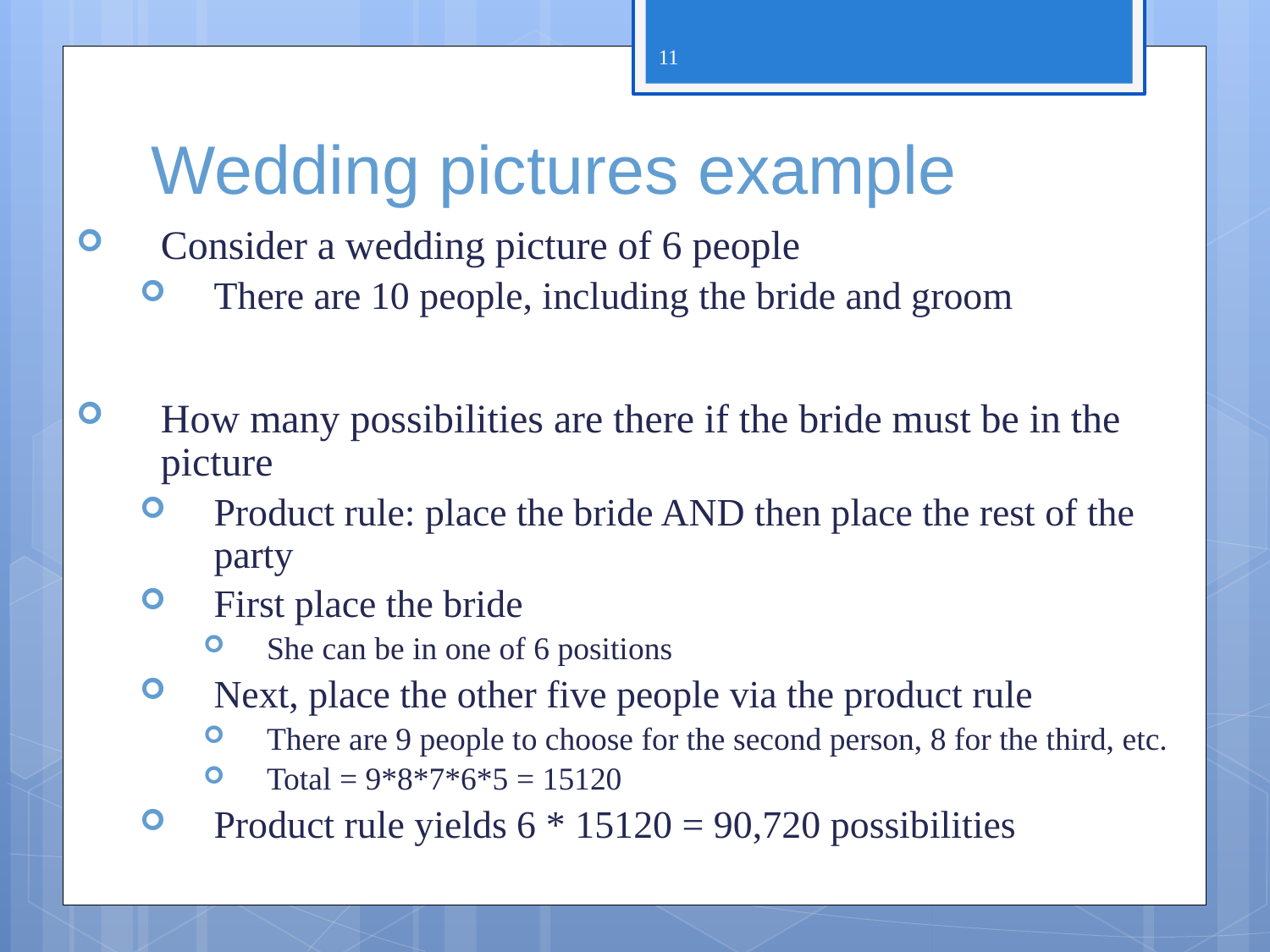

11
# Wedding pictures example
Consider a wedding picture of 6 people
There are 10 people, including the bride and groom

How many possibilities are there if the bride must be in the picture
Product rule: place the bride AND then place the rest of the party
First place the bride
She can be in one of 6 positions
Next, place the other five people via the product rule
There are 9 people to choose for the second person, 8 for the third, etc.
Total = 9*8*7*6*5 = 15120
Product rule yields 6 * 15120 = 90,720 possibilities